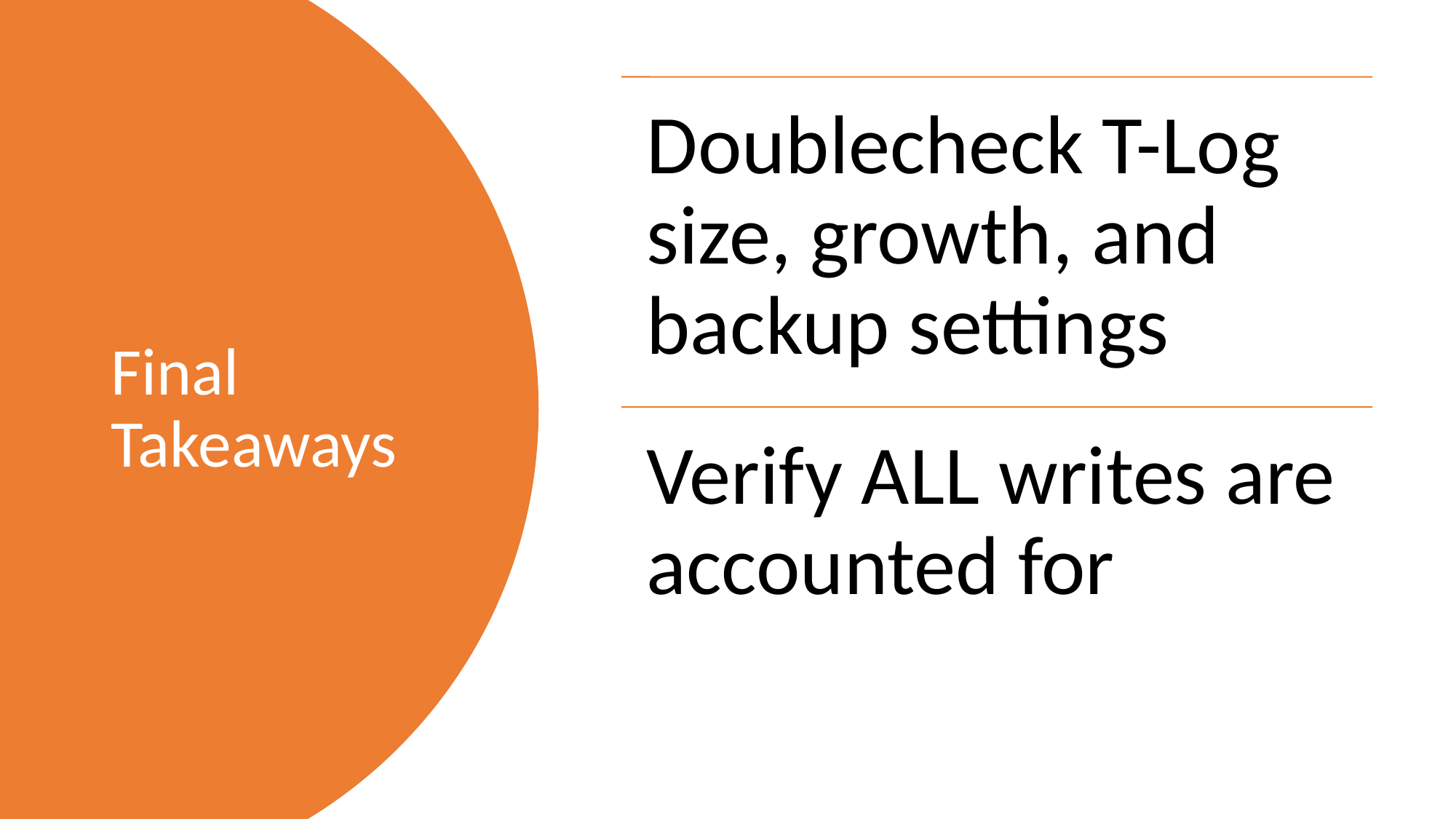

Doublecheck T-Log size, growth, and backup settings
Verify ALL writes are accounted for
# Final Takeaways